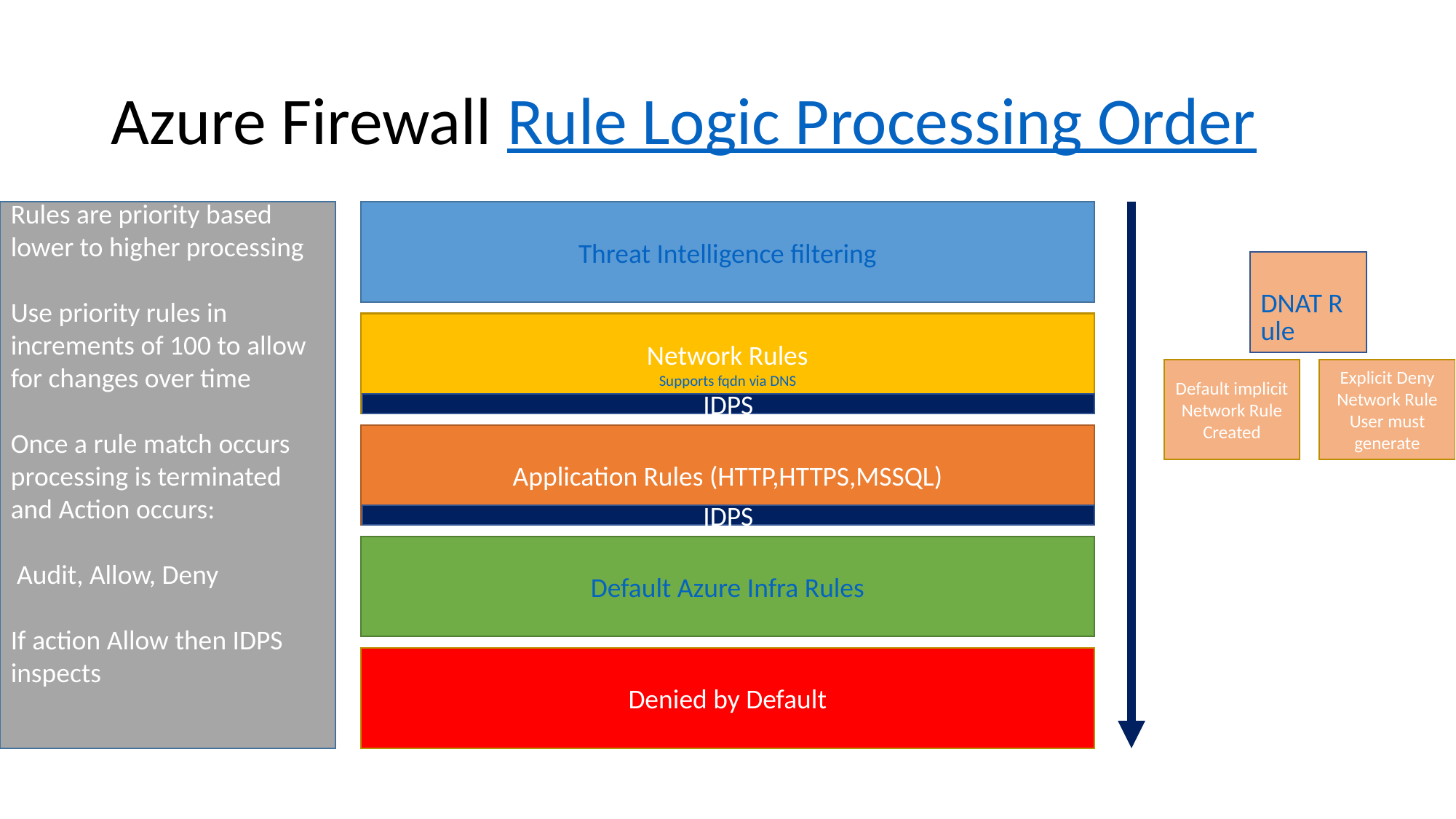

# Azure Firewall Rule Logic Processing Order
Rules are priority based lower to higher processing

Use priority rules in increments of 100 to allow for changes over time

Once a rule match occurs processing is terminated and Action occurs:

 Audit, Allow, Deny

If action Allow then IDPS inspects

Threat Intelligence filtering
DNAT Rule
Network Rules
Supports fqdn via DNS
Explicit Deny
Network Rule
User must generate
Default implicit
Network Rule
Created
IDPS
Application Rules (HTTP,HTTPS,MSSQL)
IDPS
Default Azure Infra Rules
Denied by Default